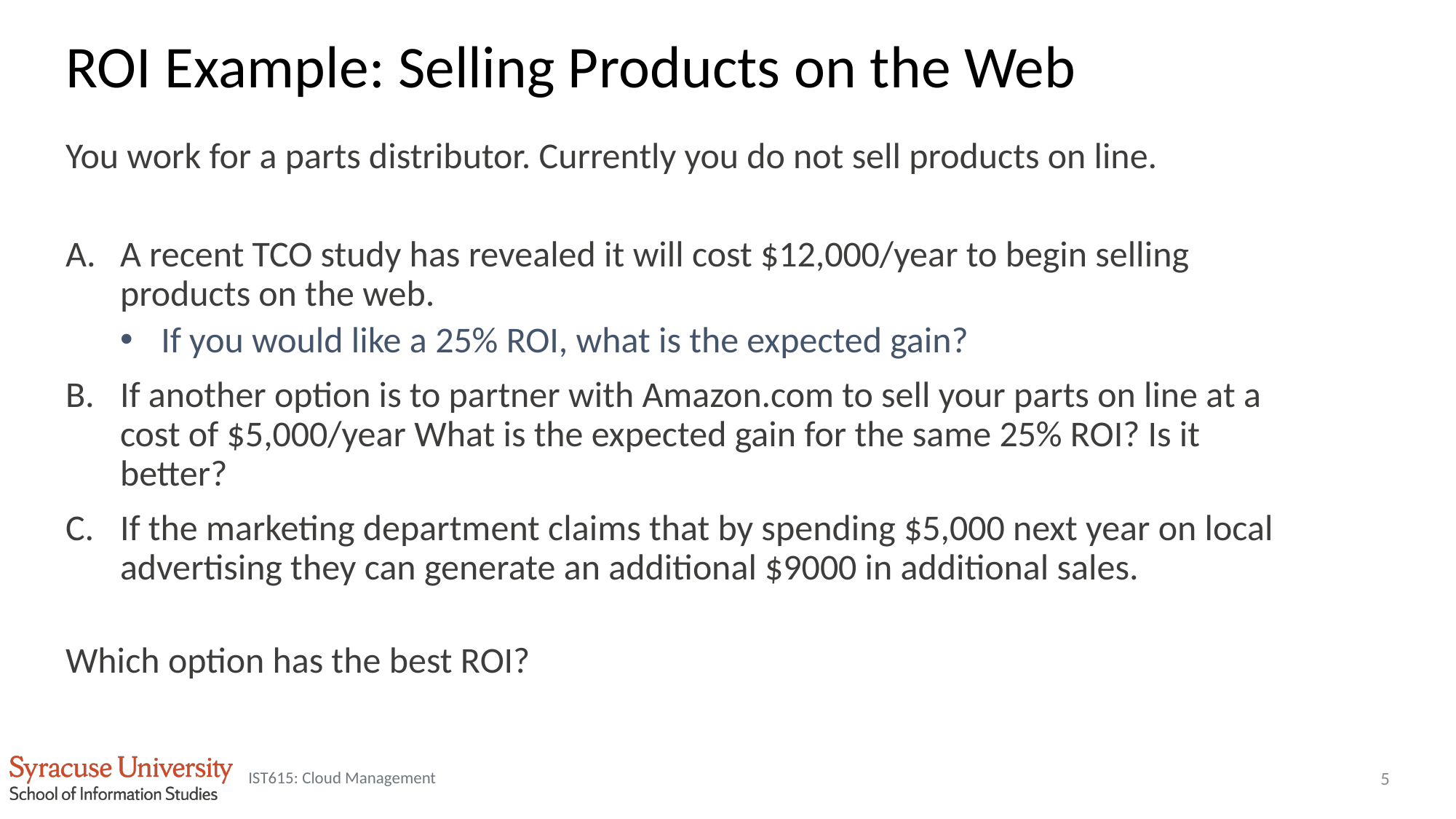

# ROI Example: Selling Products on the Web
You work for a parts distributor. Currently you do not sell products on line.
A recent TCO study has revealed it will cost $12,000/year to begin selling products on the web.
If you would like a 25% ROI, what is the expected gain?
If another option is to partner with Amazon.com to sell your parts on line at a cost of $5,000/year What is the expected gain for the same 25% ROI? Is it better?
If the marketing department claims that by spending $5,000 next year on local advertising they can generate an additional $9000 in additional sales.
Which option has the best ROI?

5
IST615: Cloud Management